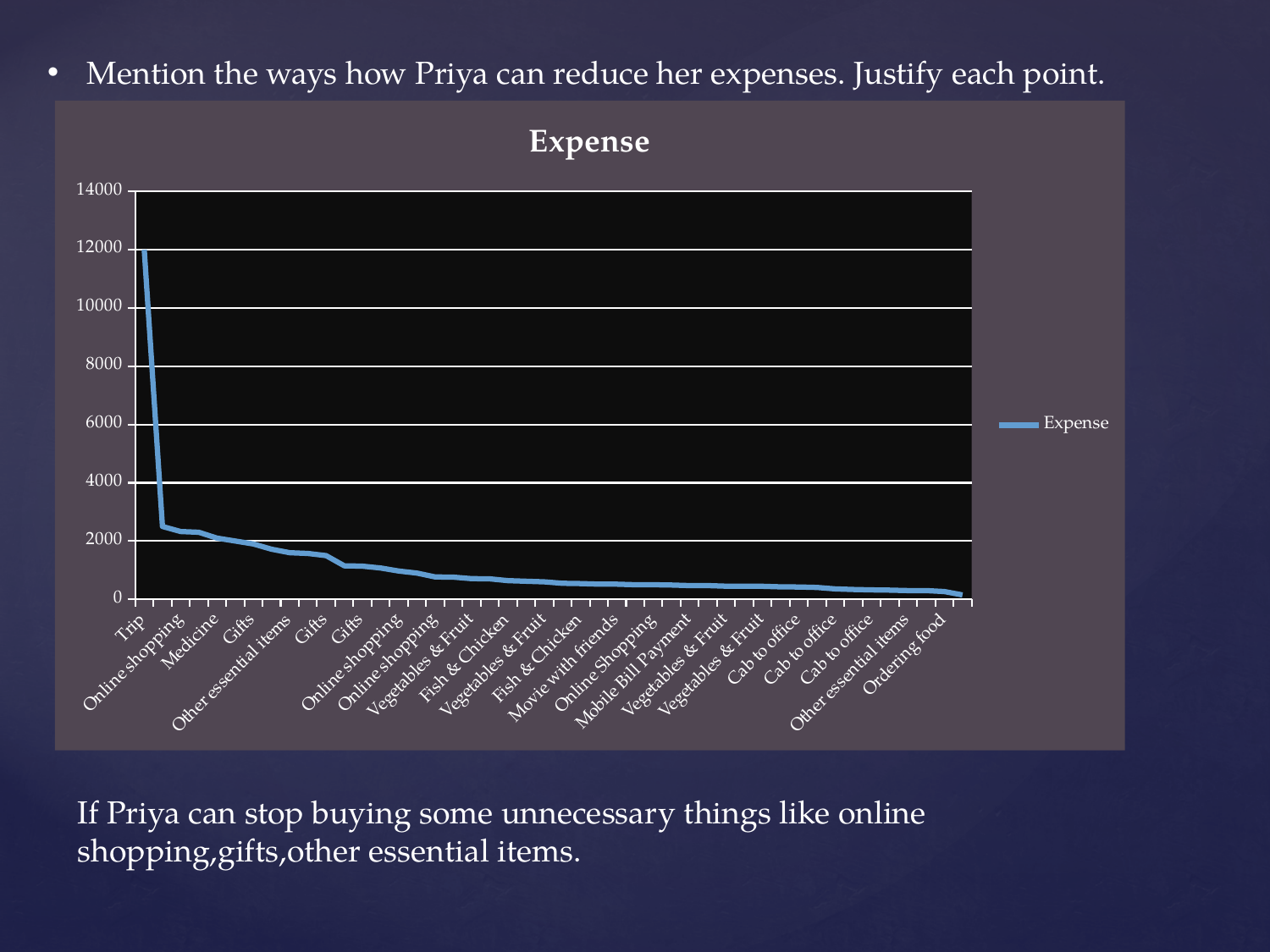

Mention the ways how Priya can reduce her expenses. Justify each point.

### Chart:

| Category | Expense |
|---|---|
| Trip | 12000.0 |
| Other essential items | 2500.0 |
| Online shopping | 2327.0 |
| Medicine | 2300.0 |
| Medicine | 2100.0 |
| Online shopping | 2000.0 |
| Gifts | 1900.0 |
| Other essential items | 1720.0 |
| Other essential items | 1600.0 |
| Other essential items | 1574.1 |
| Gifts | 1500.0 |
| Gifts | 1150.0 |
| Gifts | 1138.0 |
| Medicine | 1075.0 |
| Online shopping | 970.0 |
| Online Shopping | 900.0 |
| Online shopping | 767.0 |
| Fish & Chicken | 760.0 |
| Vegetables & Fruit | 710.0 |
| Fish & Chicken | 702.0 |
| Fish & Chicken | 640.0 |
| Movie with friends | 620.0 |
| Vegetables & Fruit | 600.0 |
| Fish & Chicken | 550.0 |
| Fish & Chicken | 540.0 |
| Movie with friends | 520.0 |
| Movie with friends | 518.0 |
| Movie with friends | 500.0 |
| Online Shopping | 500.0 |
| Ordering food | 489.0 |
| Mobile Bill Payment | 470.63 |
| Mobile Bill Payment | 470.0 |
| Vegetables & Fruit | 450.0 |
| Ordering food | 450.0 |
| Vegetables & Fruit | 447.0 |
| Movie with friends | 428.0 |
| Cab to office | 423.0 |
| Cab to office | 407.05 |
| Cab to office | 358.22 |
| Ordering food | 337.0 |
| Cab to office | 322.64 |
| Ordering food | 314.0 |
| Other essential items | 300.0 |
| Vegetables & Fruit | 300.0 |
| Ordering food | 267.0 |
| Fish & Chicken | 150.0 |
If Priya can stop buying some unnecessary things like online shopping,gifts,other essential items.